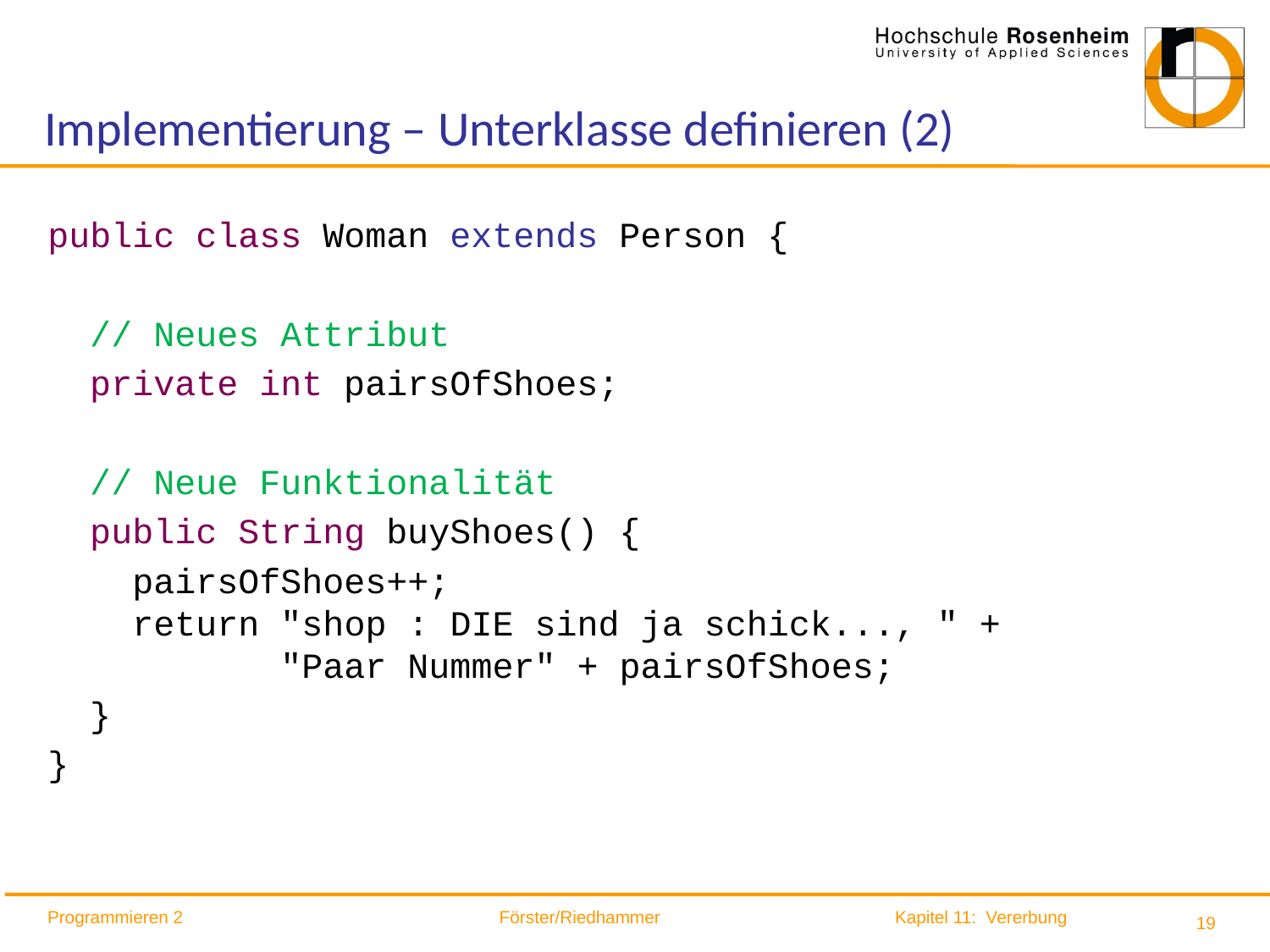

# Implementierung – Unterklasse definieren (2)
public class Woman extends Person {

  // Neues Attribut
  private int pairsOfShoes;

  // Neue Funktionalität
  public String buyShoes() {
    pairsOfShoes++;
    return "shop : DIE sind ja schick..., " +
	     "Paar Nummer" + pairsOfShoes;
  }
}